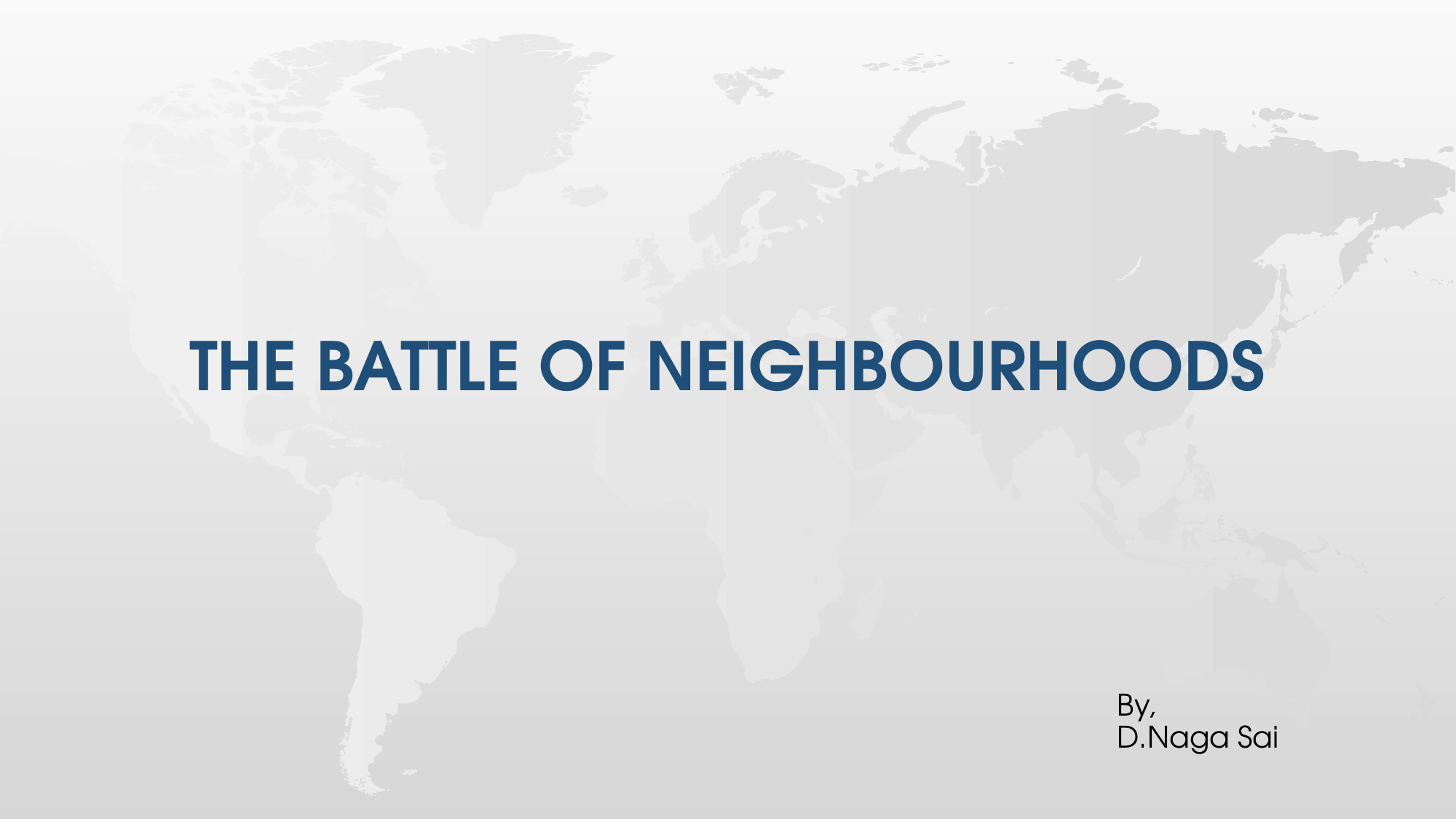

# The Battle of Neighbourhoods
By,
D.Naga Sai